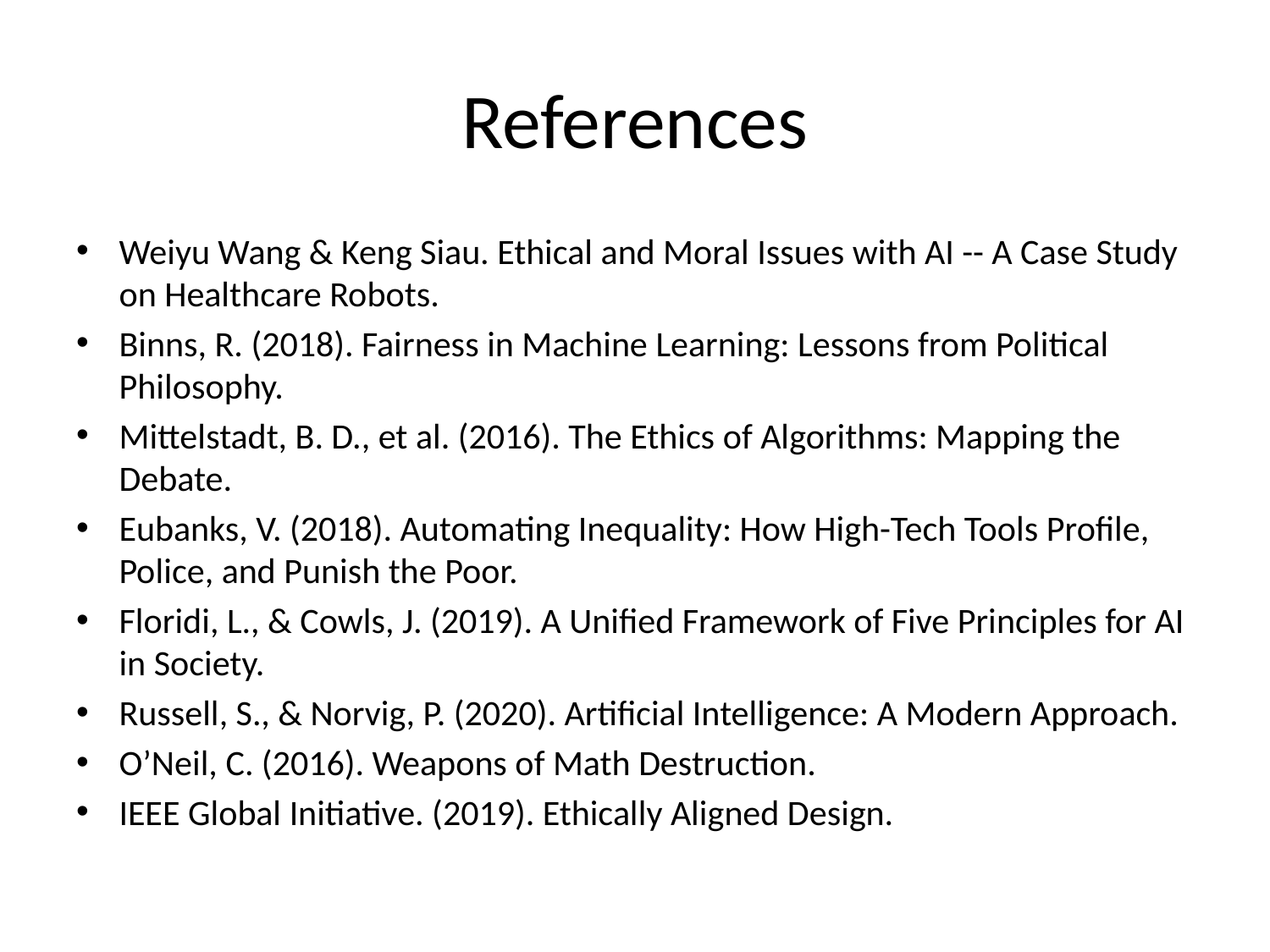

# References
Weiyu Wang & Keng Siau. Ethical and Moral Issues with AI -- A Case Study on Healthcare Robots.
Binns, R. (2018). Fairness in Machine Learning: Lessons from Political Philosophy.
Mittelstadt, B. D., et al. (2016). The Ethics of Algorithms: Mapping the Debate.
Eubanks, V. (2018). Automating Inequality: How High-Tech Tools Profile, Police, and Punish the Poor.
Floridi, L., & Cowls, J. (2019). A Unified Framework of Five Principles for AI in Society.
Russell, S., & Norvig, P. (2020). Artificial Intelligence: A Modern Approach.
O’Neil, C. (2016). Weapons of Math Destruction.
IEEE Global Initiative. (2019). Ethically Aligned Design.